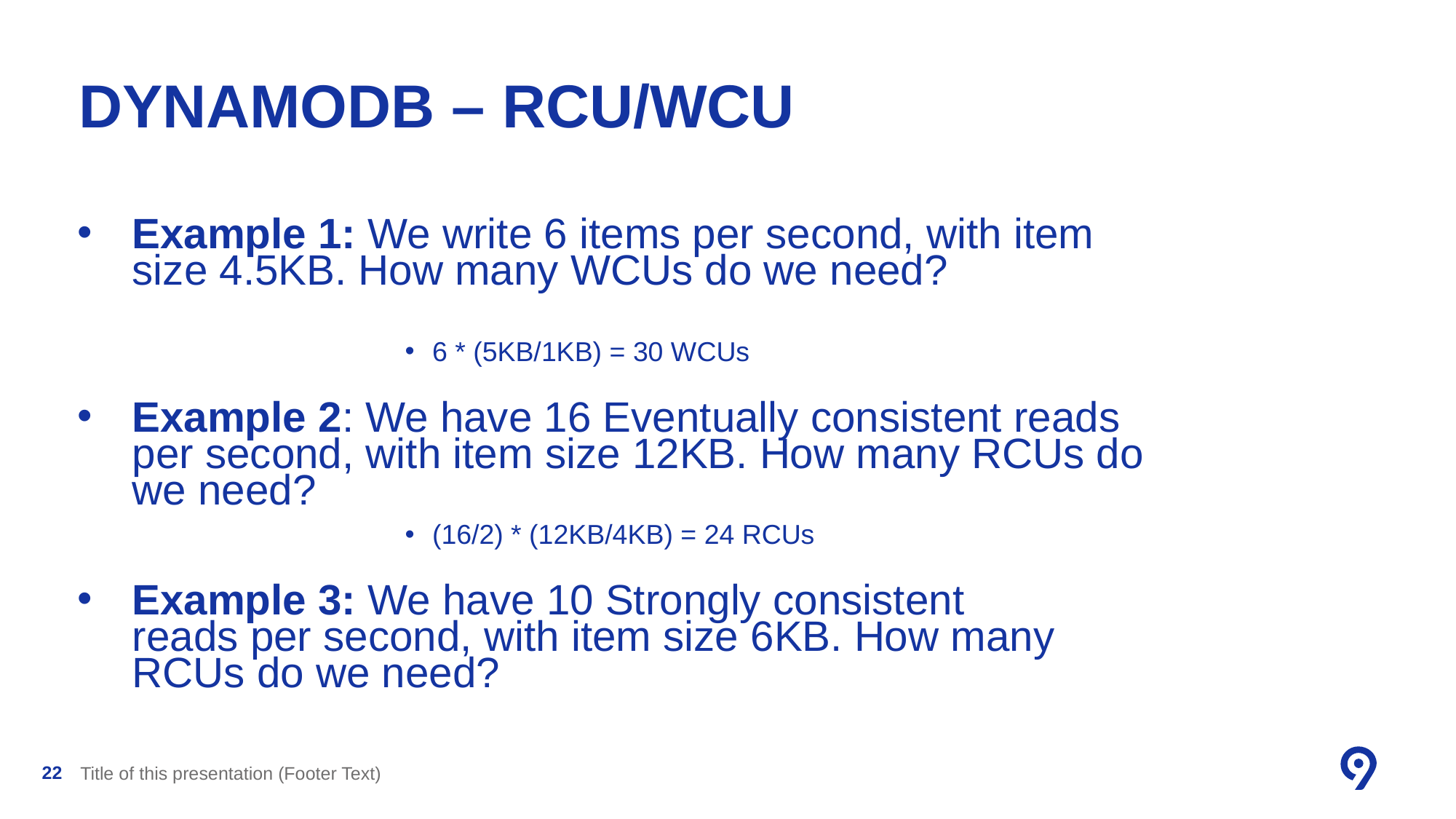

# Dynamodb – rcu/wcu

Example 1: We write 6 items per second, with item size 4.5KB. How many WCUs do we need?

6 * (5KB/1KB) = 30 WCUs

Example 2: We have 16 Eventually consistent reads per second, with item size 12KB. How many RCUs do we need?
(16/2) * (12KB/4KB) = 24 RCUs

Example 3: We have 10 Strongly consistent reads per second, with item size 6KB. How many RCUs do we need?

Title of this presentation (Footer Text)
22